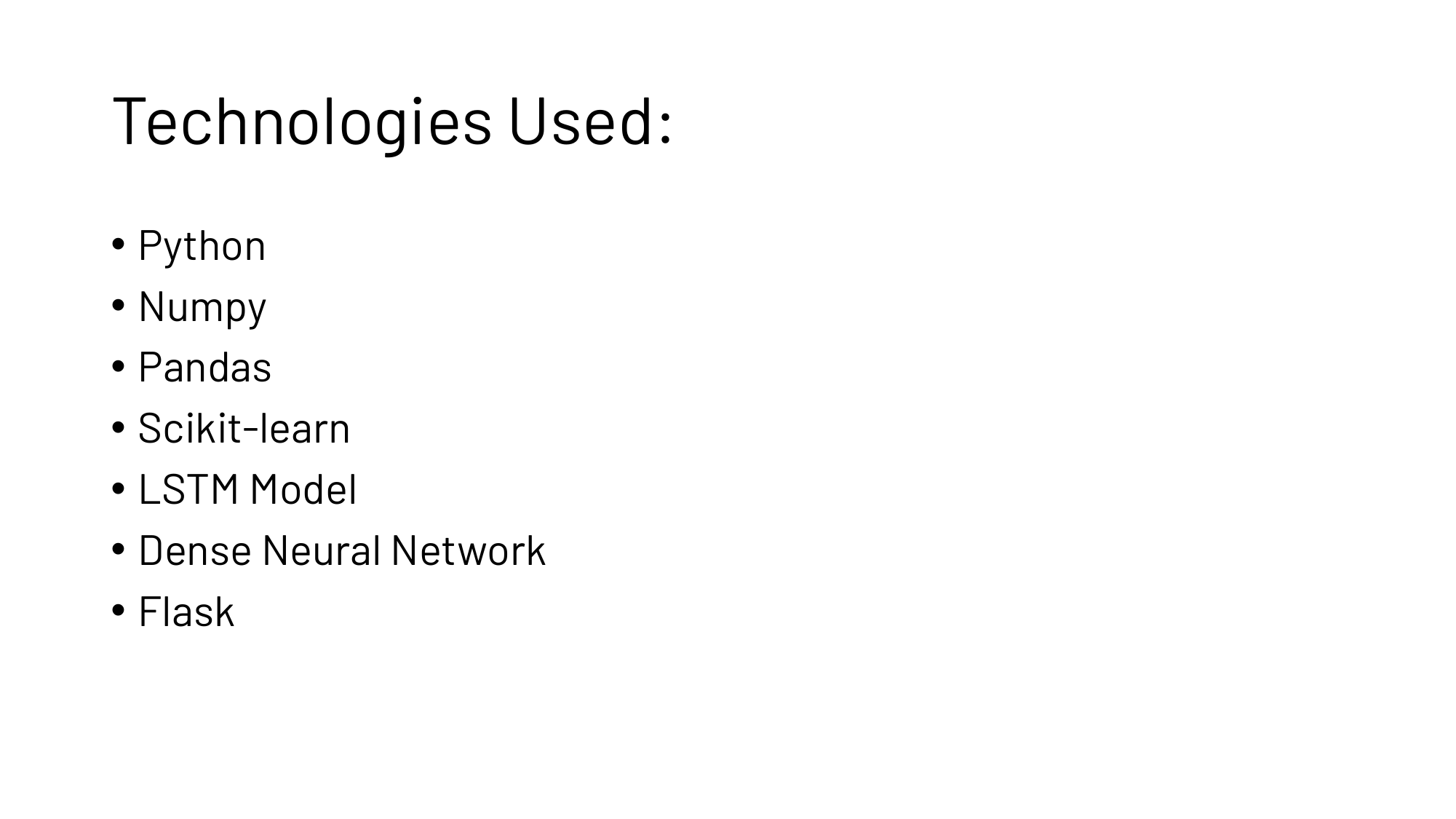

# Technologies Used:
Python
Numpy
Pandas
Scikit-learn
LSTM Model
Dense Neural Network
Flask